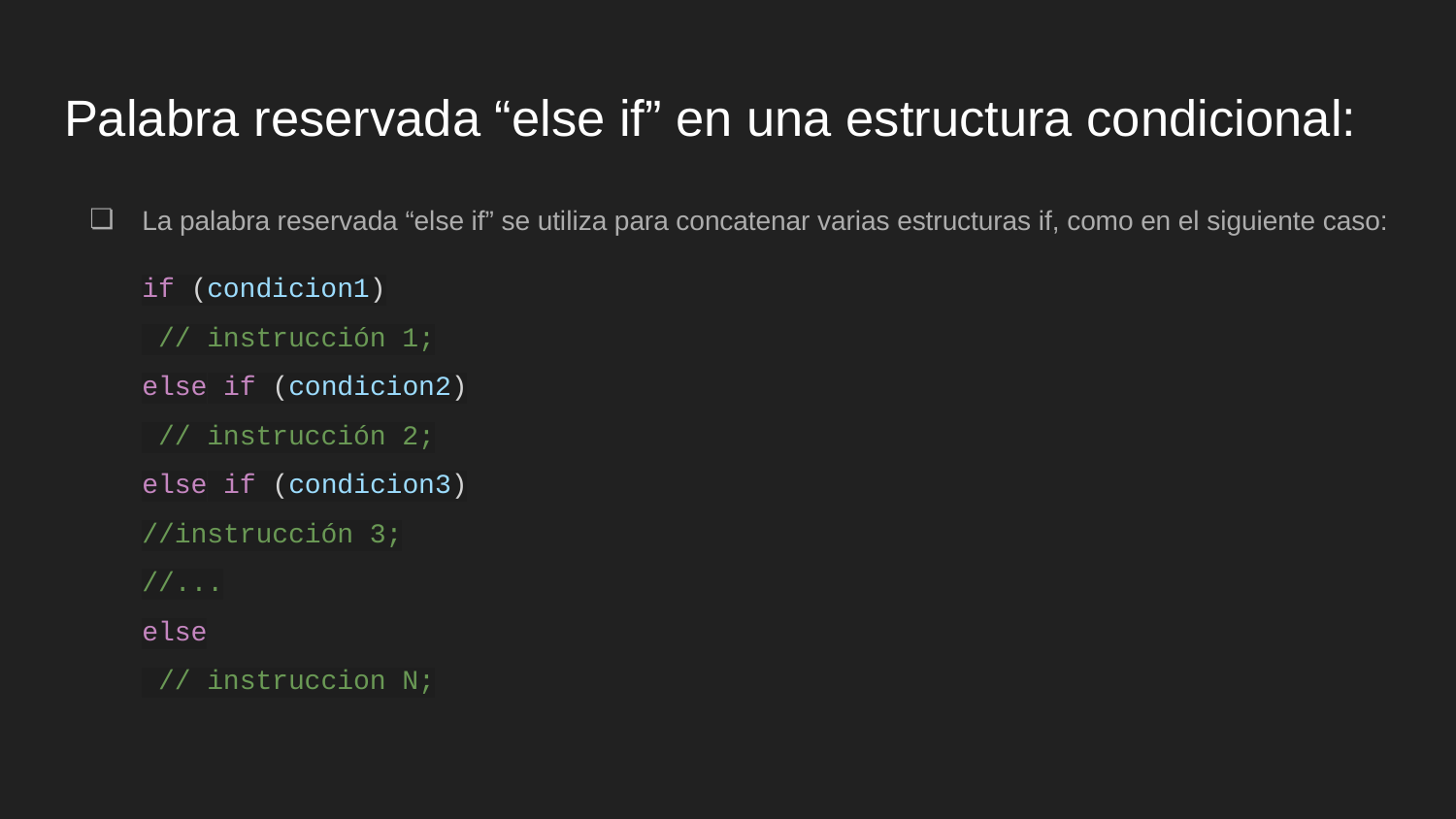

# Palabra reservada “else if” en una estructura condicional:

La palabra reservada “else if” se utiliza para concatenar varias estructuras if, como en el siguiente caso:
if (condicion1)
 // instrucción 1;
else if (condicion2)
 // instrucción 2;
else if (condicion3)
//instrucción 3;
//...
else
 // instruccion N;